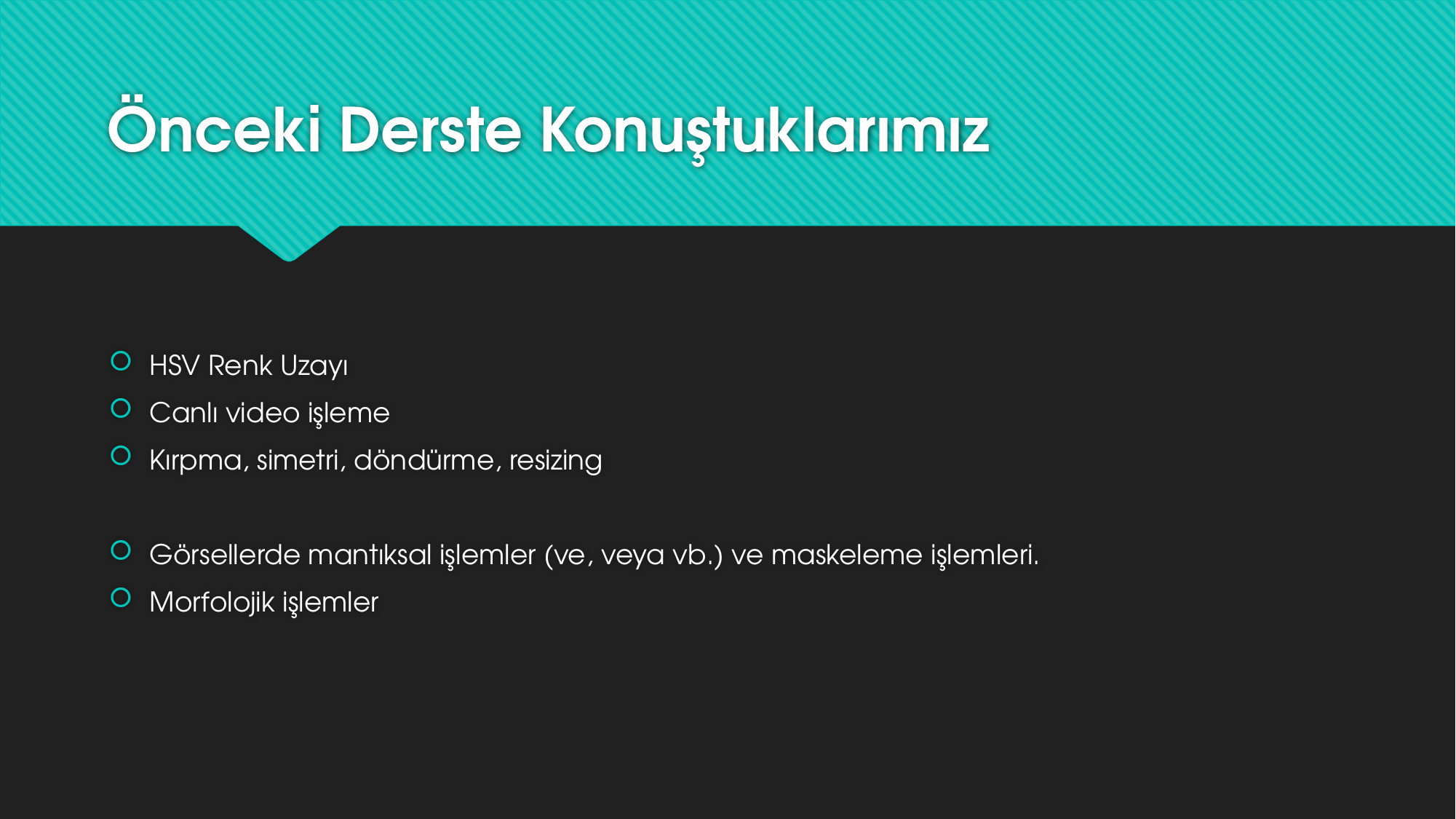

# Önceki Derste Konuştuklarımız
HSV Renk Uzayı
Canlı video işleme
Kırpma, simetri, döndürme, resizing

Görsellerde mantıksal işlemler (ve, veya vb.) ve maskeleme işlemleri.
Morfolojik işlemler